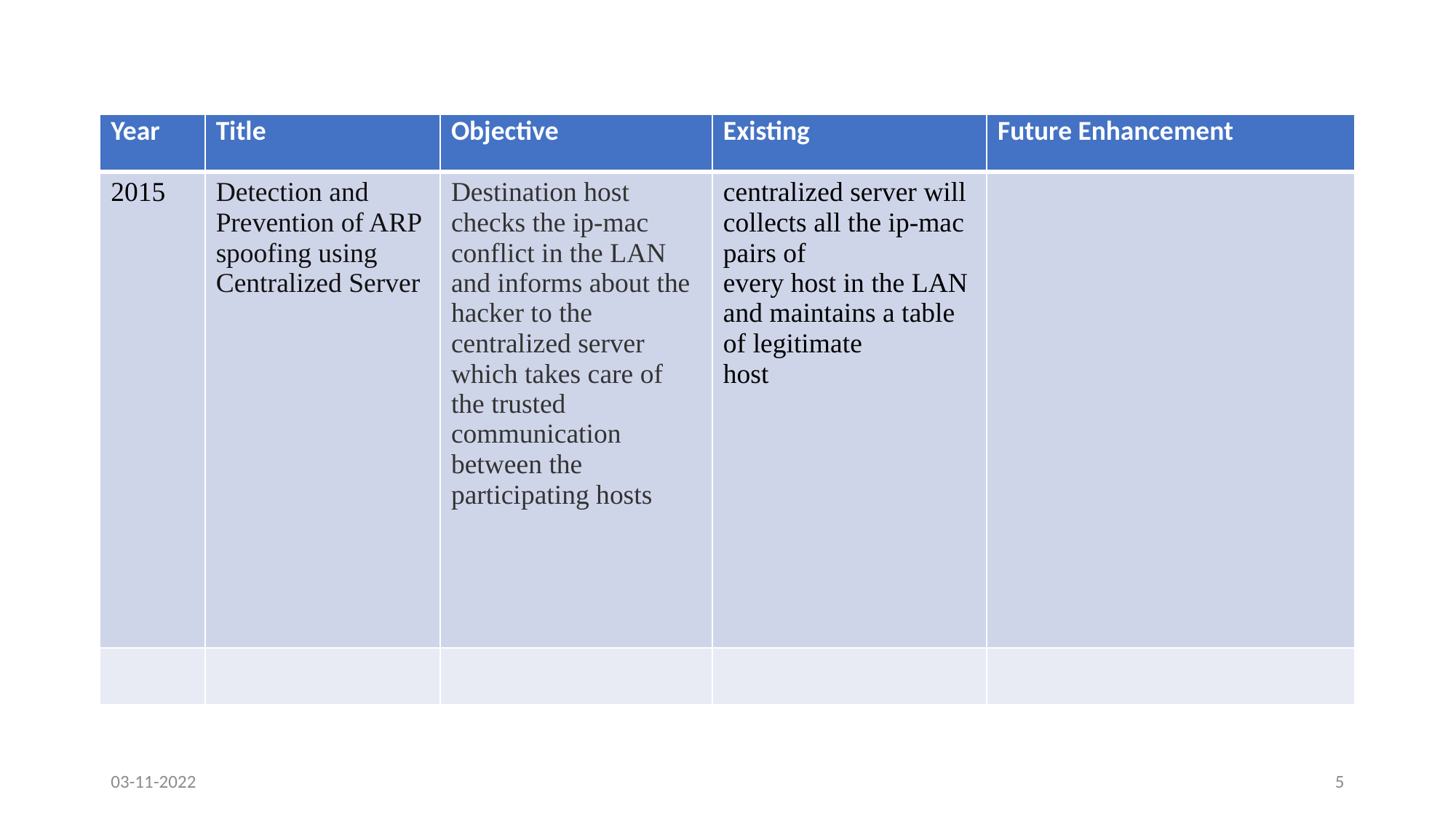

| Year | Title | Objective | Existing | Future Enhancement |
| --- | --- | --- | --- | --- |
| 2015 | Detection and Prevention of ARP spoofing using Centralized Server | Destination host checks the ip-mac conflict in the LAN and informs about the hacker to the centralized server which takes care of the trusted communication between the participating hosts | centralized server will collects all the ip-mac pairs of every host in the LAN and maintains a table of legitimate host |  |
|  |  |  |  |  |
03-11-2022
5